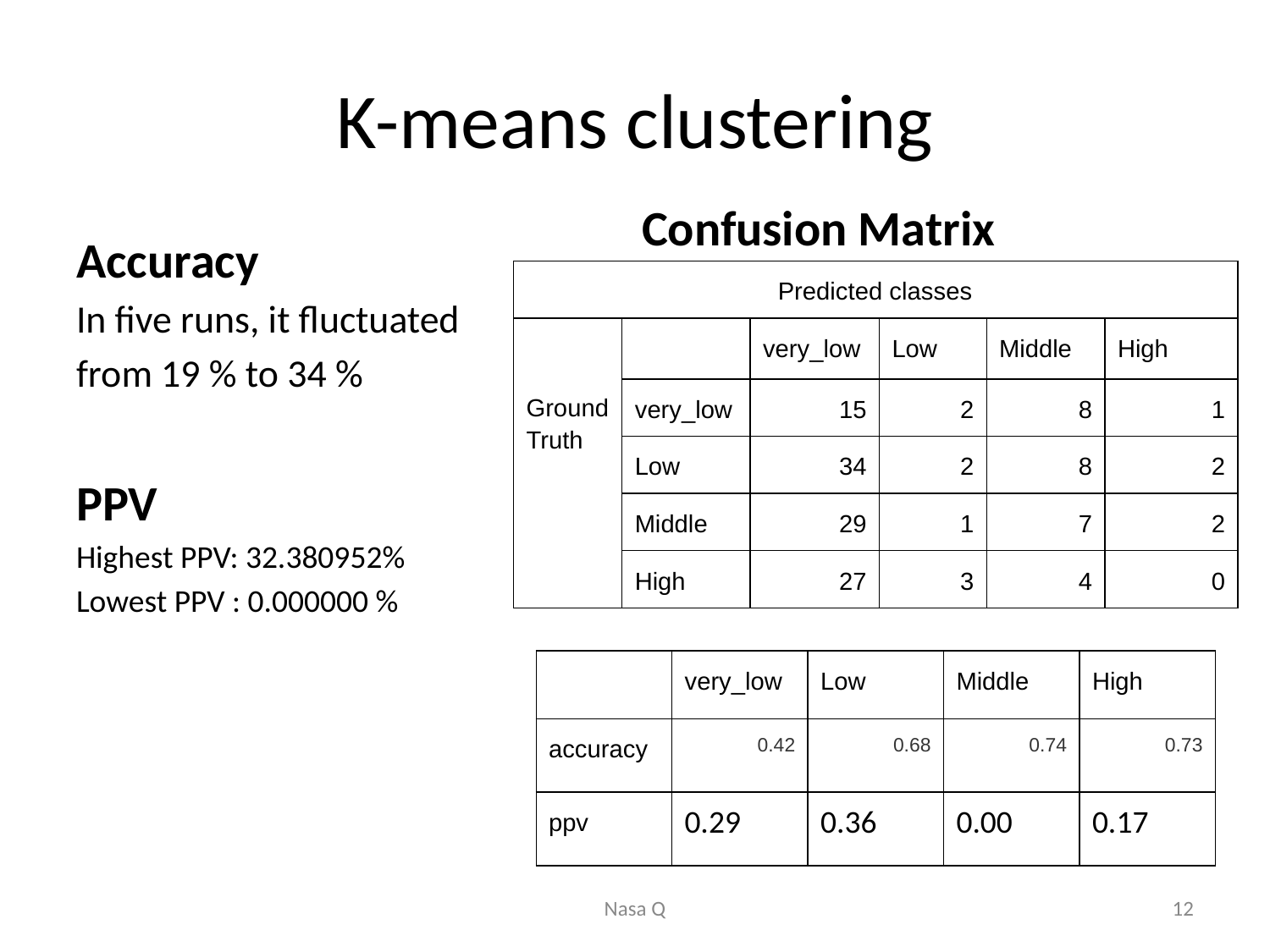

# K-means clustering
Confusion Matrix
Accuracy
In five runs, it fluctuated from 19 % to 34 %

PPV
Highest PPV: 32.380952%
Lowest PPV : 0.000000 %

| Predicted classes |  |  |  |  |  |
| --- | --- | --- | --- | --- | --- |
| Ground Truth |  | very\_low | Low | Middle | High |
|  | very\_low | 15 | 2 | 8 | 1 |
|  | Low | 34 | 2 | 8 | 2 |
|  | Middle | 29 | 1 | 7 | 2 |
|  | High | 27 | 3 | 4 | 0 |
|  | very\_low | Low | Middle | High |
| --- | --- | --- | --- | --- |
| accuracy | 0.42 | 0.68 | 0.74 | 0.73 |
| ppv | 0.29 | 0.36 | 0.00 | 0.17 |
Nasa Q
12